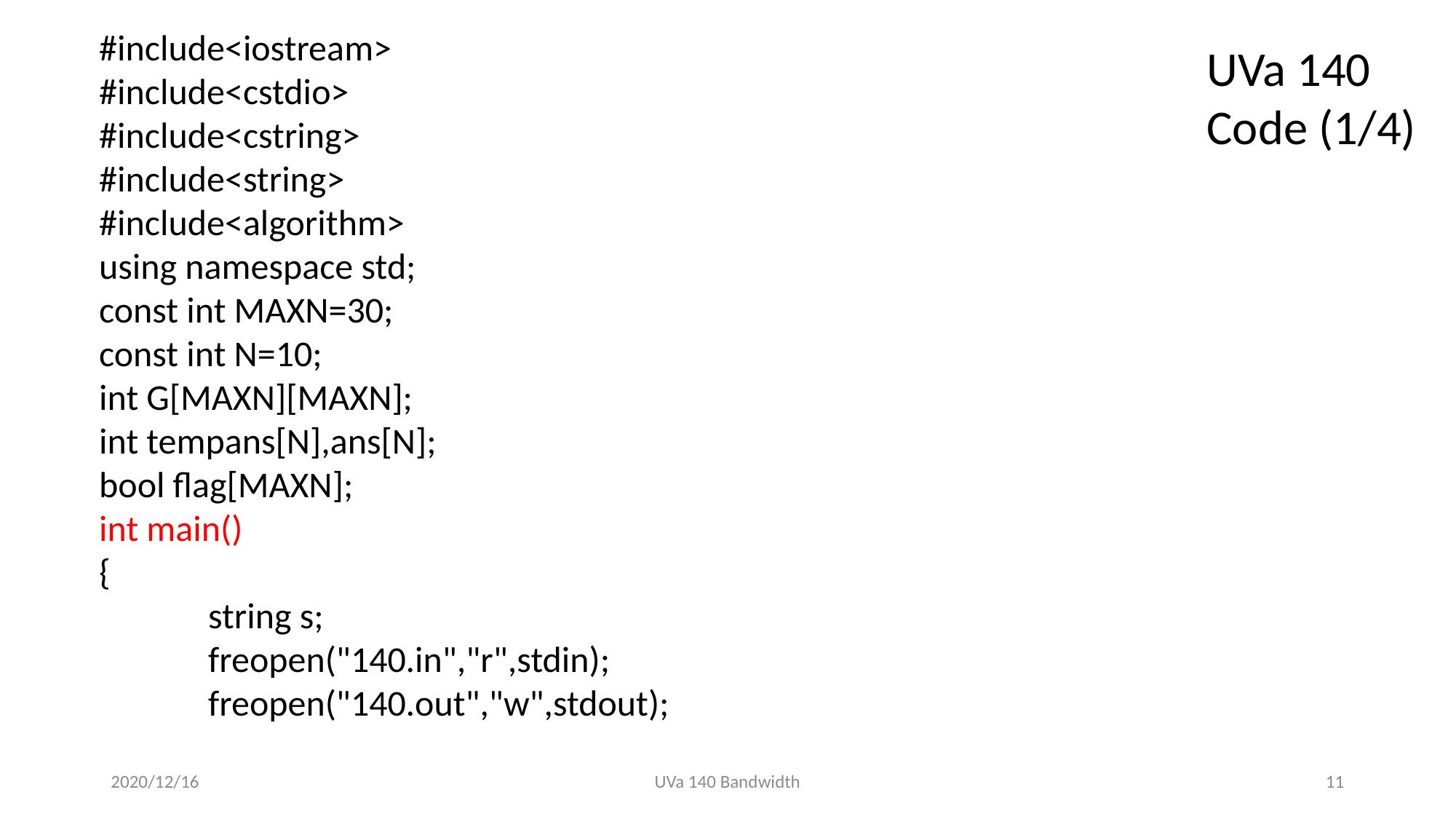

#include<iostream>
#include<cstdio>
#include<cstring>
#include<string>
#include<algorithm>
using namespace std;
const int MAXN=30;
const int N=10;
int G[MAXN][MAXN];
int tempans[N],ans[N];
bool flag[MAXN];
int main()
{
	string s;
	freopen("140.in","r",stdin);
	freopen("140.out","w",stdout);
UVa 140 Code (1/4)
2020/12/16
UVa 140 Bandwidth
11